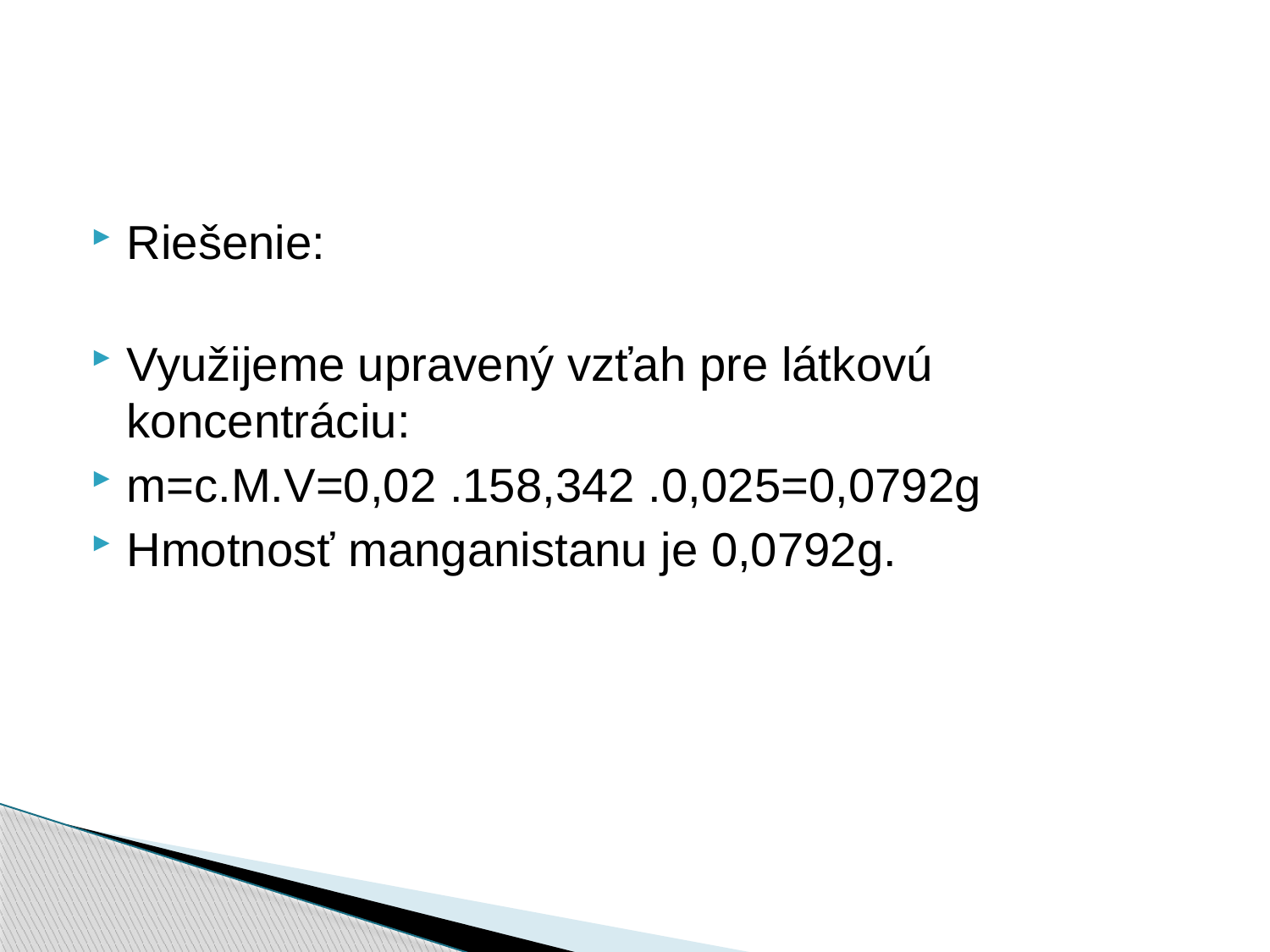

#
Riešenie:
Využijeme upravený vzťah pre látkovú koncentráciu:
m=c.M.V=0,02 .158,342 .0,025=0,0792g
Hmotnosť manganistanu je 0,0792g.